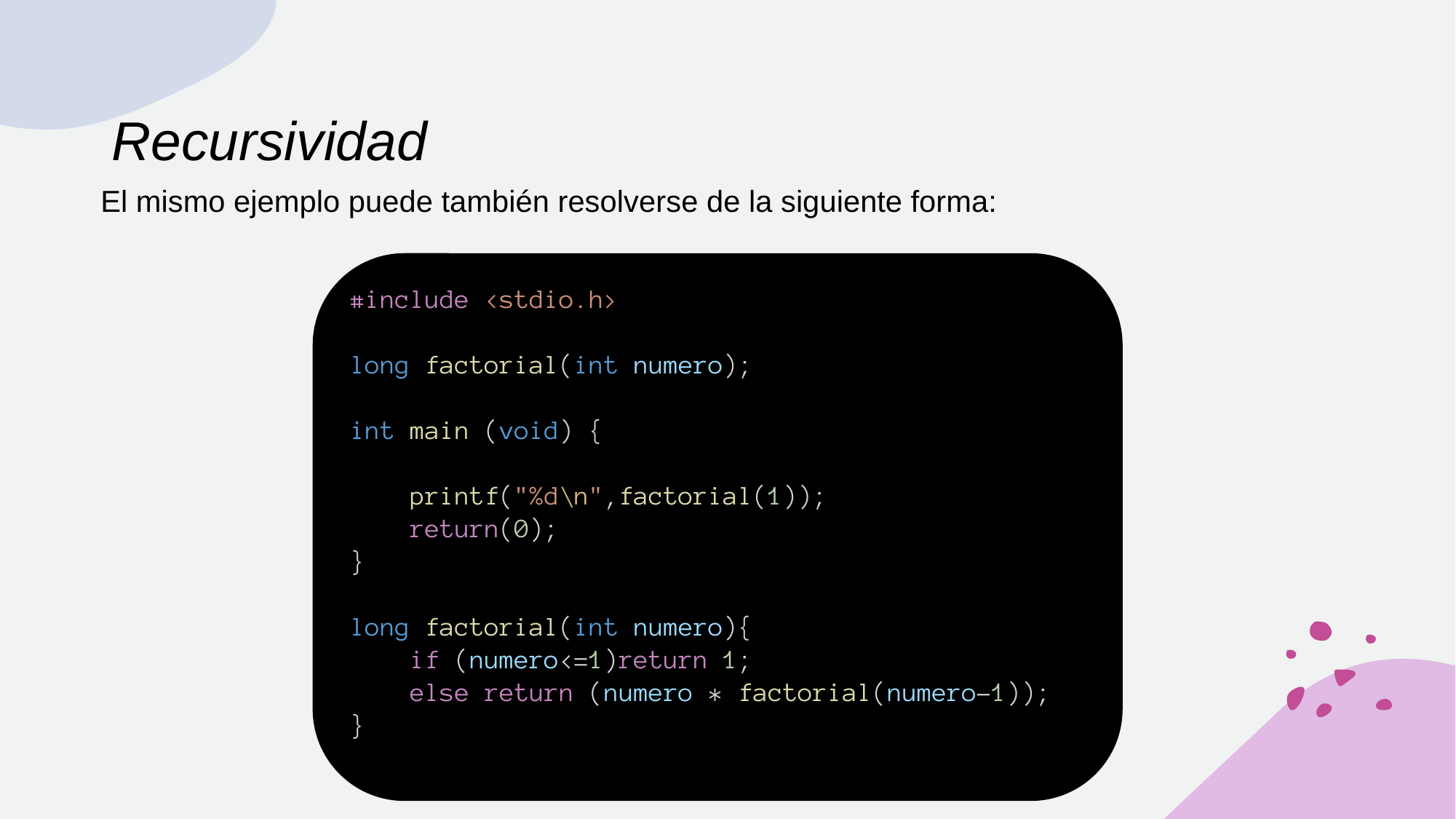

# Recursividad

El mismo ejemplo puede también resolverse de la siguiente forma:
#include <stdio.h>
long factorial(int numero);
int main (void) {
    printf("%d\n",factorial(1));
    return(0);
}
long factorial(int numero){
    if (numero<=1)return 1;
    else return (numero * factorial(numero-1));
}